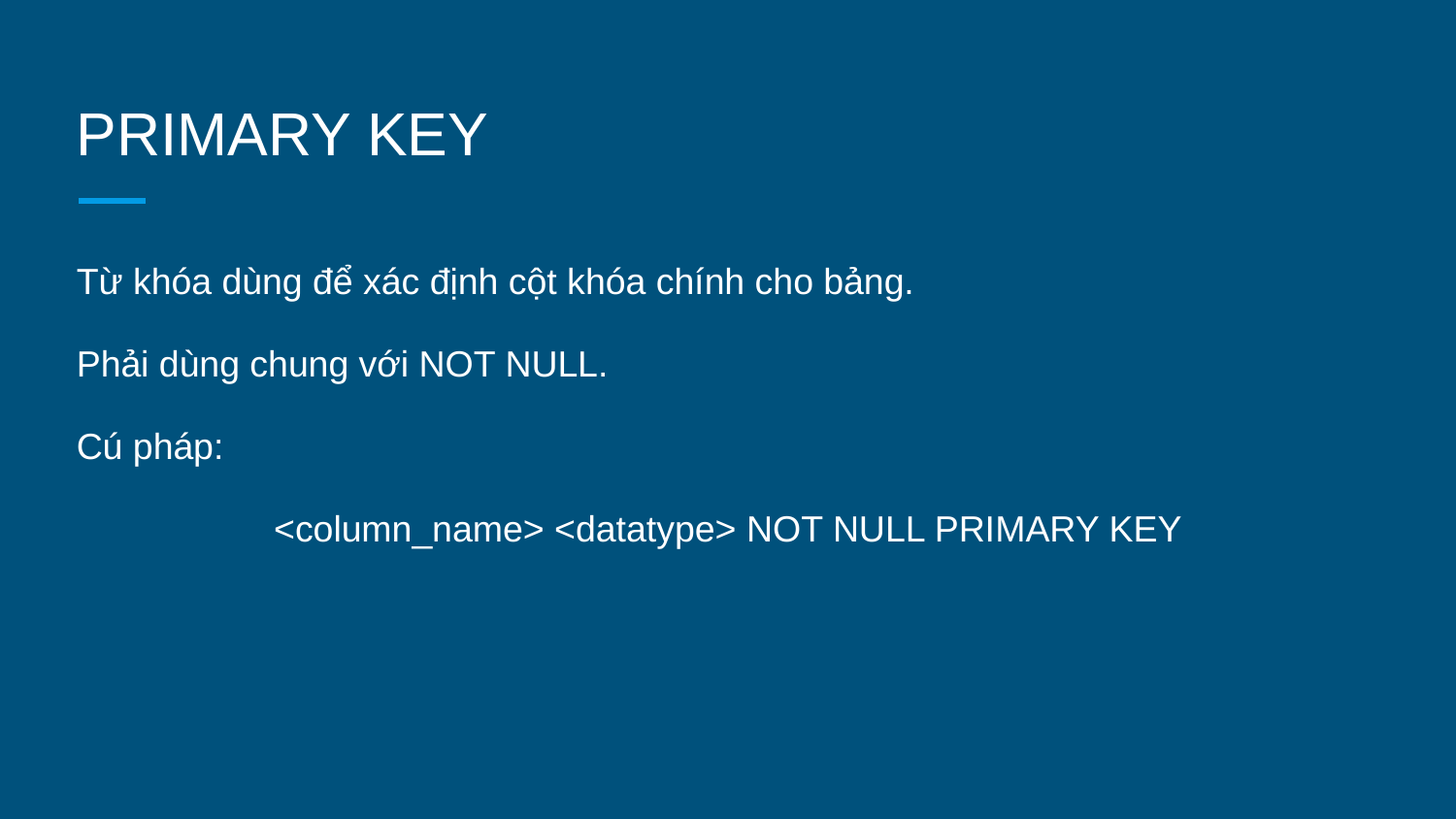

# PRIMARY KEY
Từ khóa dùng để xác định cột khóa chính cho bảng.
Phải dùng chung với NOT NULL.
Cú pháp:
<column_name> <datatype> NOT NULL PRIMARY KEY